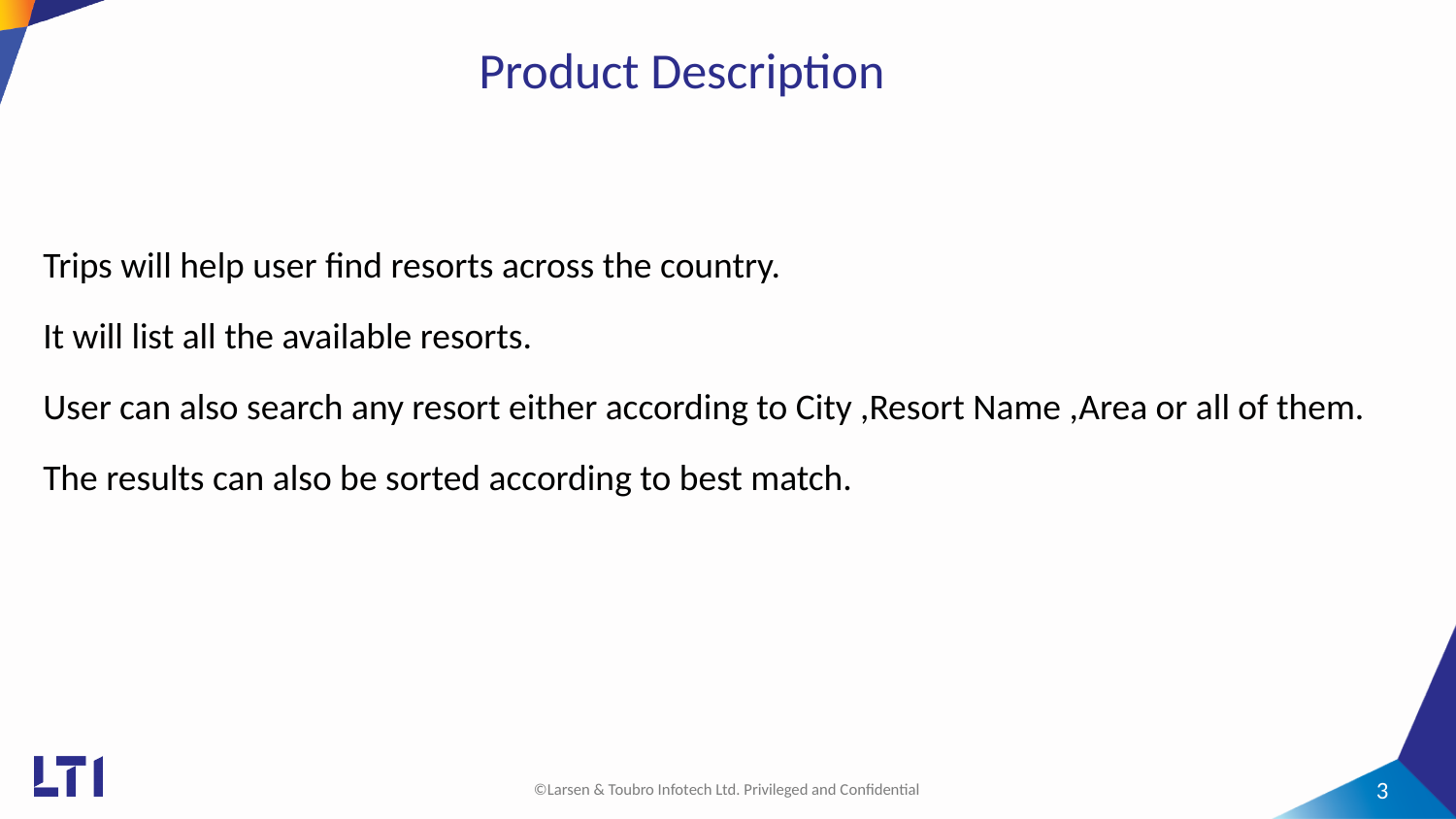

# Product Description
Trips will help user find resorts across the country.
It will list all the available resorts.
User can also search any resort either according to City ,Resort Name ,Area or all of them.
The results can also be sorted according to best match.